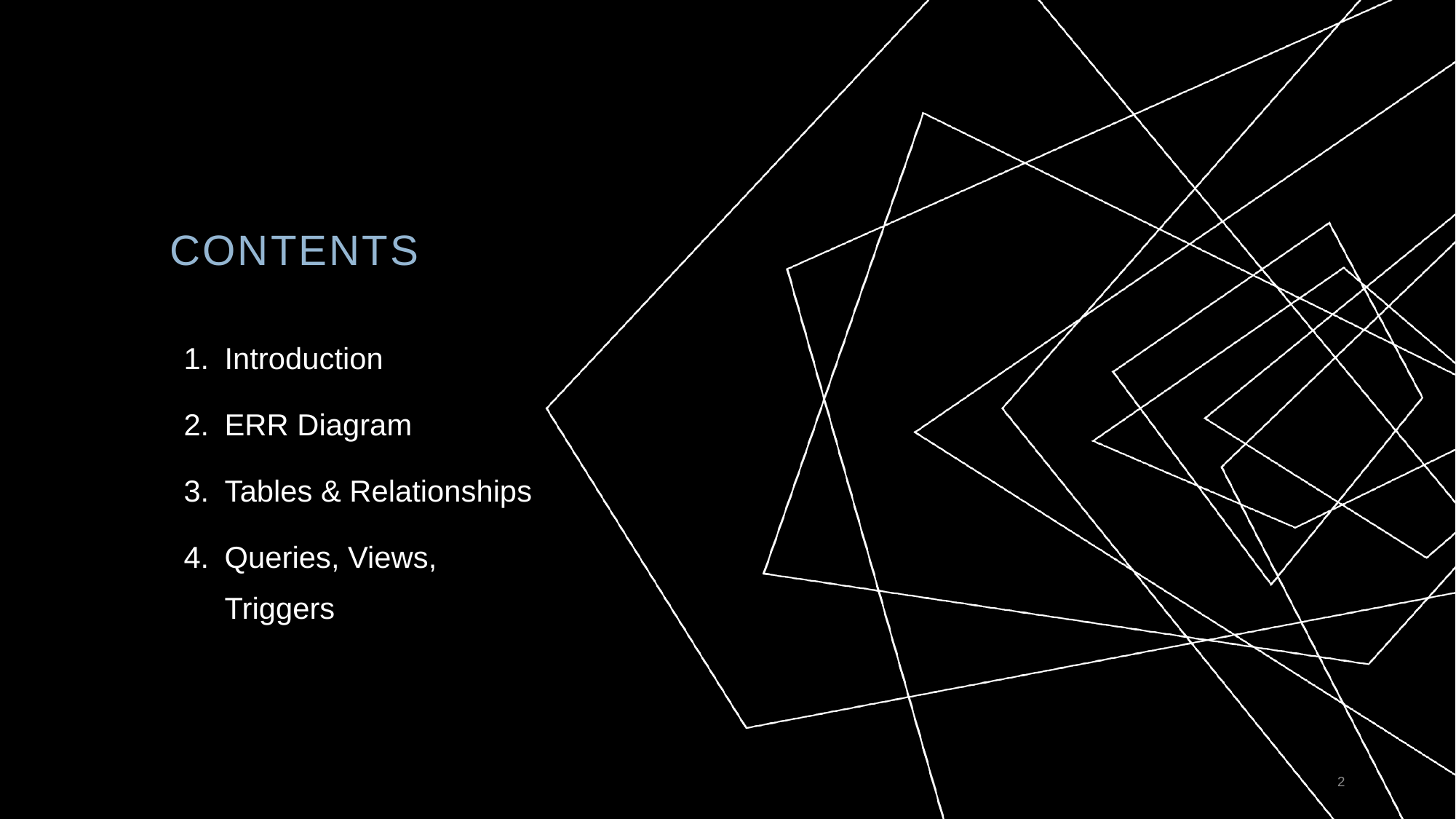

# Contents
Introduction
ERR Diagram
Tables & Relationships
Queries, Views, Triggers
2